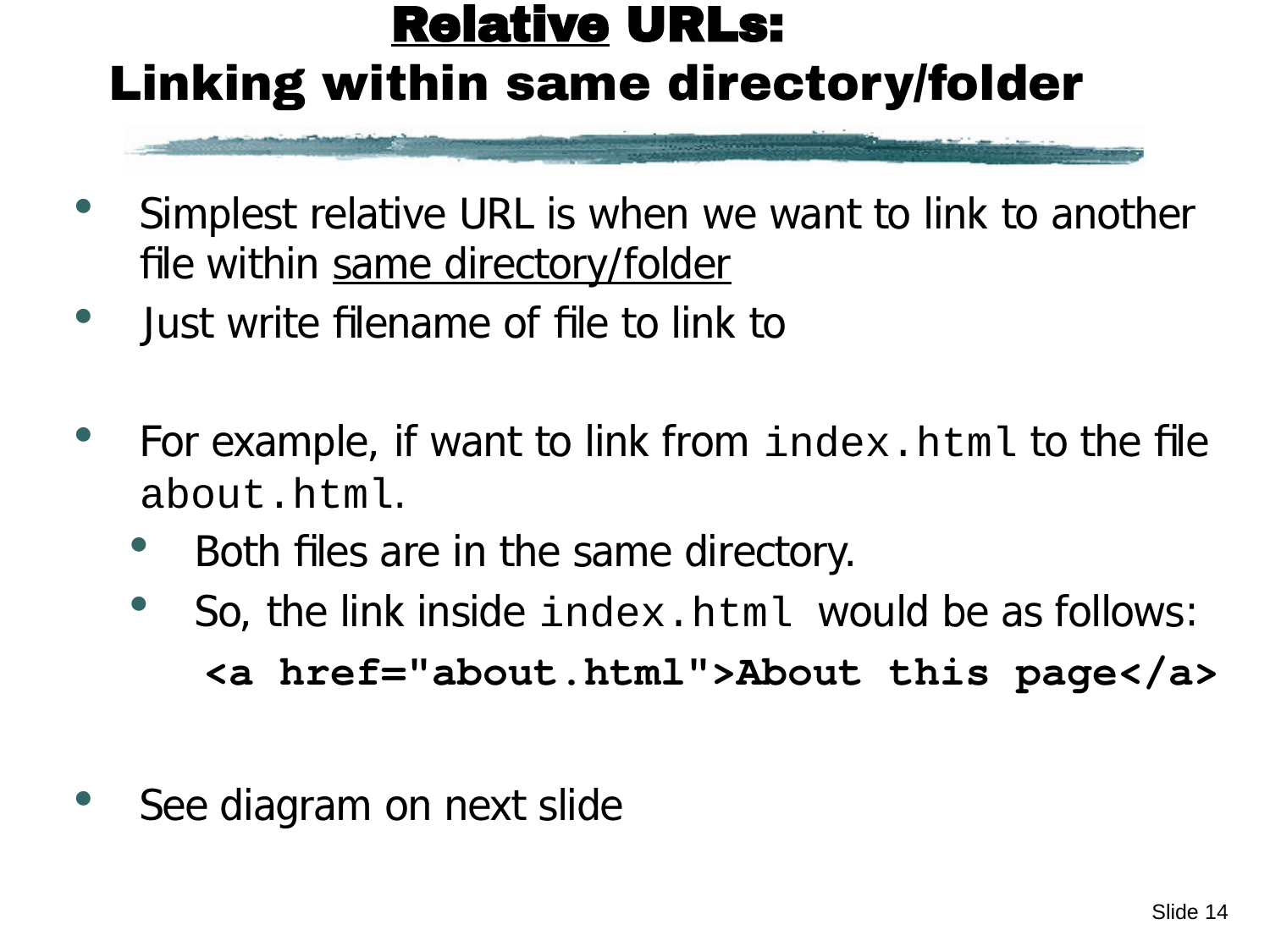

# Relative URLs: Linking within same directory/folder
Simplest relative URL is when we want to link to another file within same directory/folder
Just write filename of file to link to

For example, if want to link from index.html to the file about.html.
Both files are in the same directory.
So, the link inside index.html would be as follows:
<a href="about.html">About this page</a>

See diagram on next slide
Slide 14